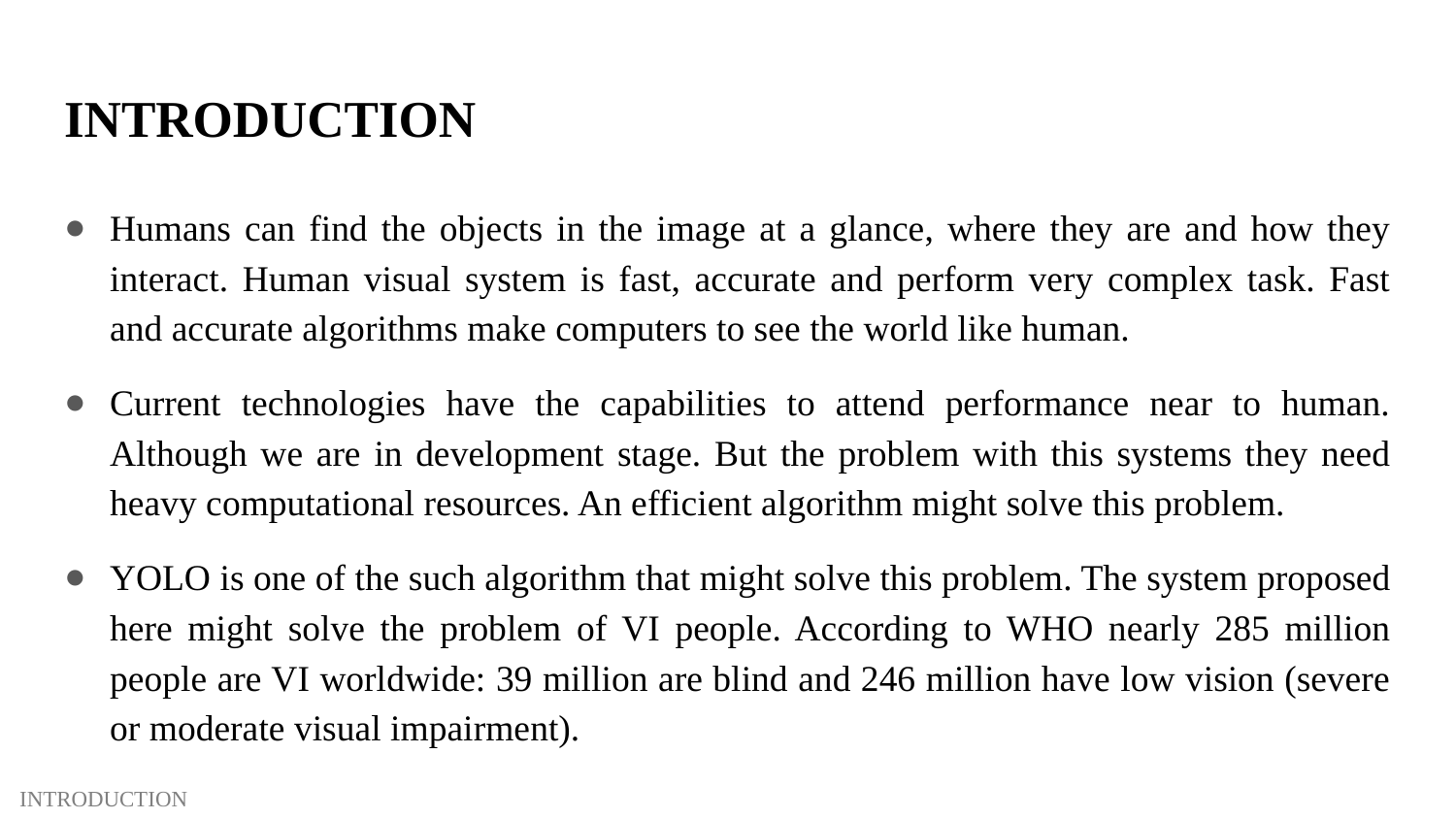

# INTRODUCTION
Humans can find the objects in the image at a glance, where they are and how they interact. Human visual system is fast, accurate and perform very complex task. Fast and accurate algorithms make computers to see the world like human.
Current technologies have the capabilities to attend performance near to human. Although we are in development stage. But the problem with this systems they need heavy computational resources. An efficient algorithm might solve this problem.
YOLO is one of the such algorithm that might solve this problem. The system proposed here might solve the problem of VI people. According to WHO nearly 285 million people are VI worldwide: 39 million are blind and 246 million have low vision (severe or moderate visual impairment).
INTRODUCTION